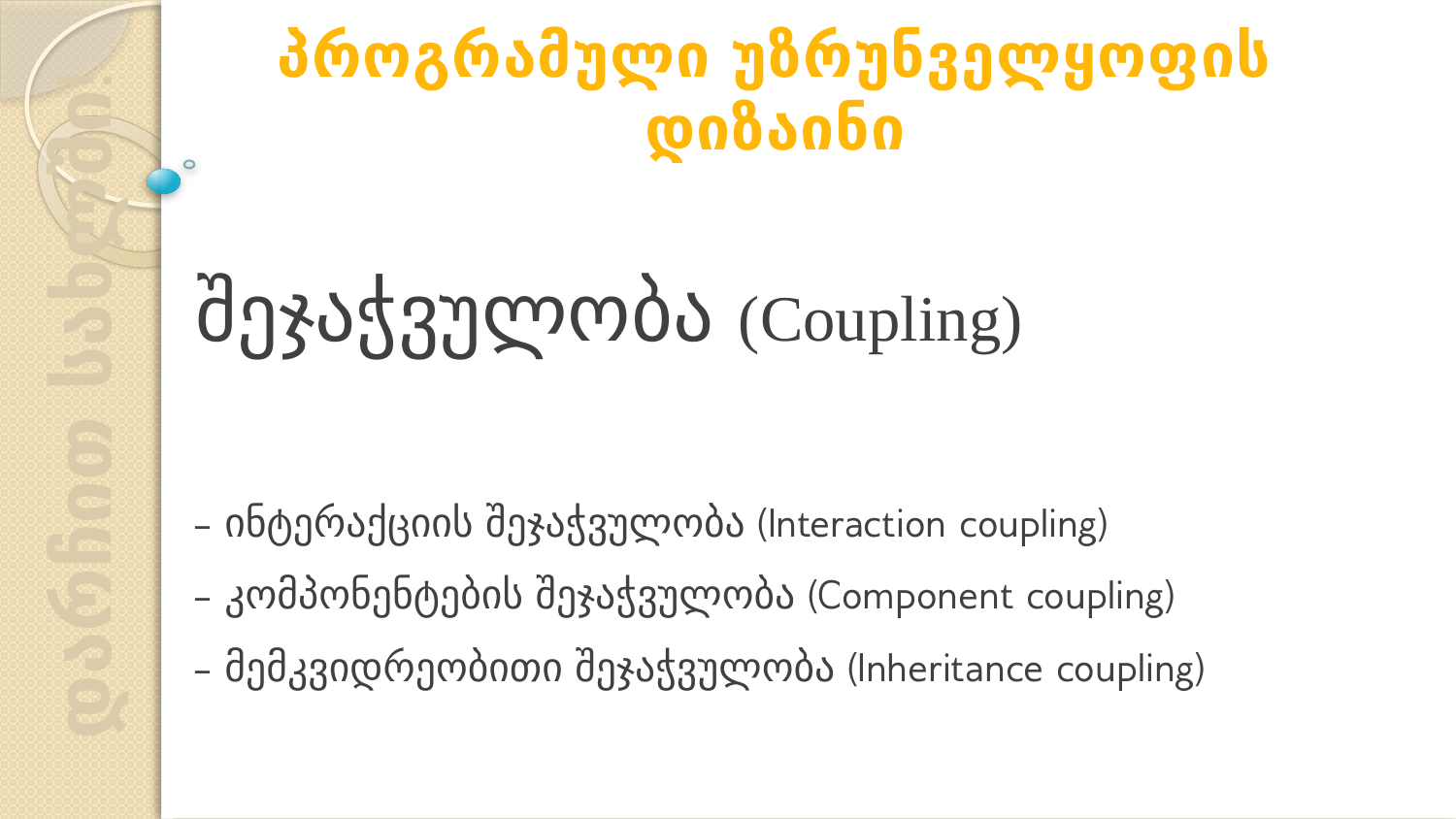

პროგრამული უზრუნველყოფის დიზაინი
შეჯაჭვულობა (Coupling)

– ინტერაქციის შეჯაჭვულობა (Interaction coupling)
– კომპონენტების შეჯაჭვულობა (Component coupling)
– მემკვიდრეობითი შეჯაჭვულობა (Inheritance coupling)
დარჩით სახლში!